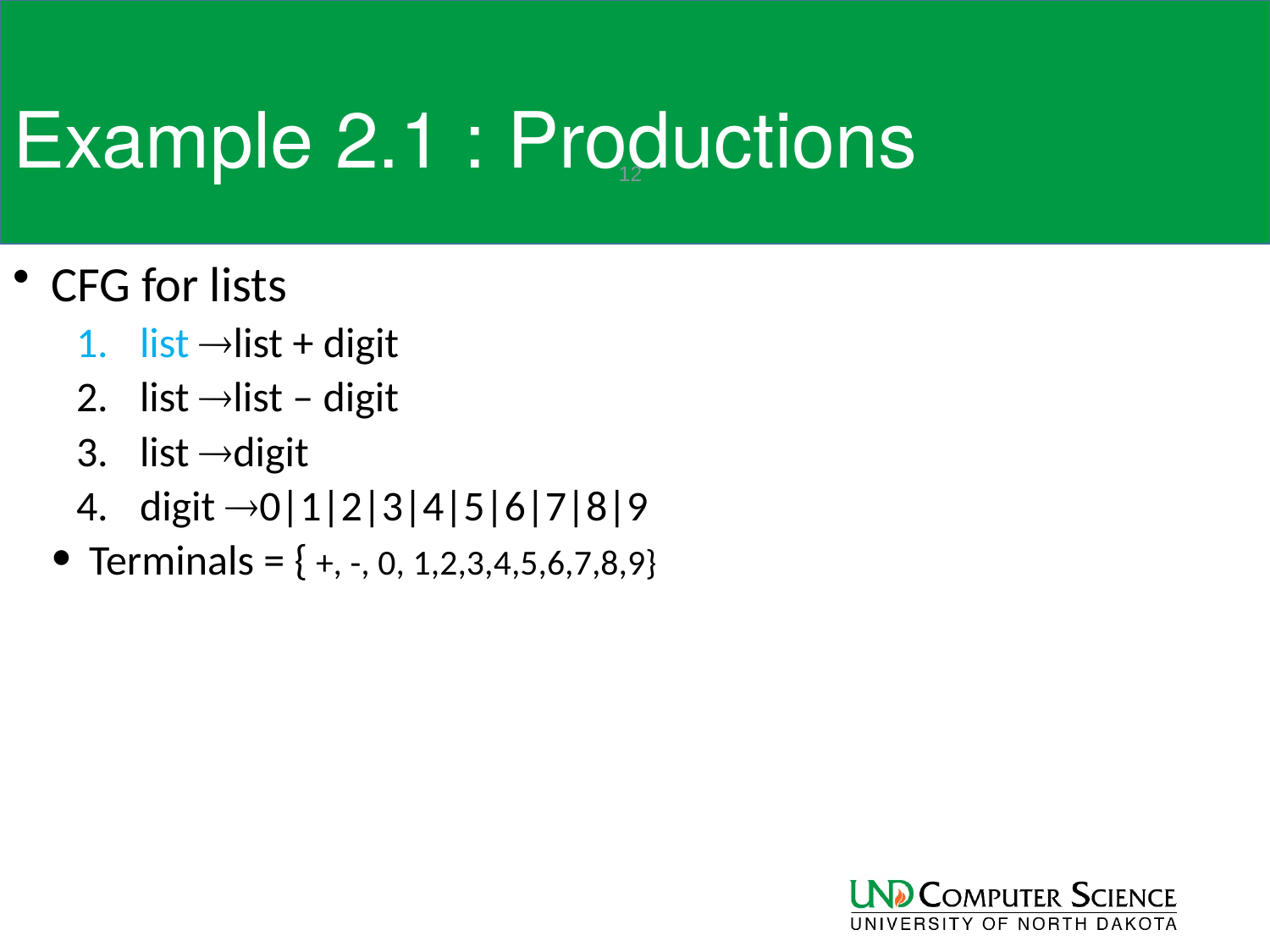

# Example 2.1 : Productions
12
CFG for lists
list →list + digit
list →list – digit
list →digit
digit →0|1|2|3|4|5|6|7|8|9
Terminals = { +, -, 0, 1,2,3,4,5,6,7,8,9}